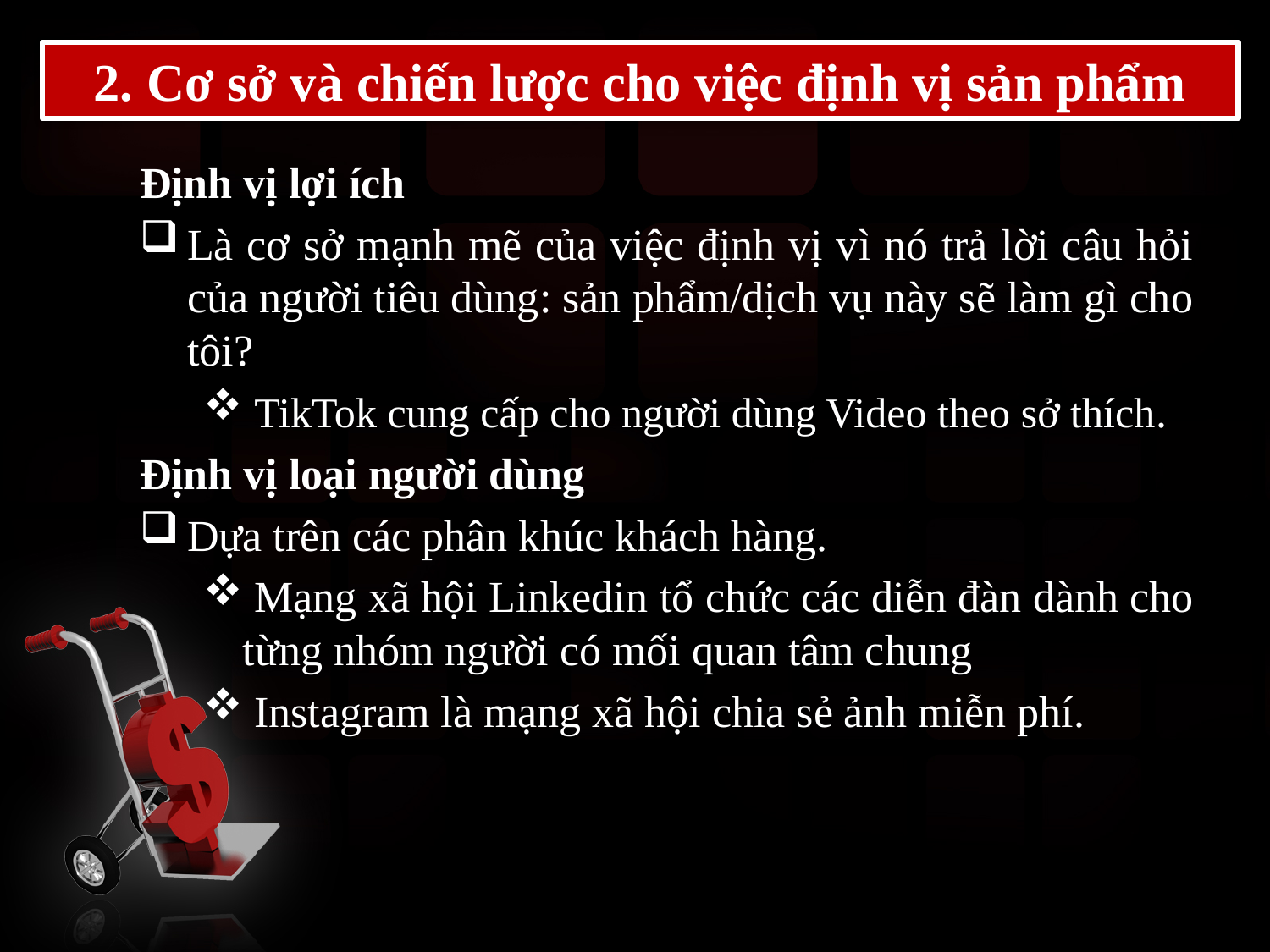

2. Cơ sở và chiến lược cho việc định vị sản phẩm
Định vị lợi ích
Là cơ sở mạnh mẽ của việc định vị vì nó trả lời câu hỏi của người tiêu dùng: sản phẩm/dịch vụ này sẽ làm gì cho tôi?
 TikTok cung cấp cho người dùng Video theo sở thích.
Định vị loại người dùng
Dựa trên các phân khúc khách hàng.
 Mạng xã hội Linkedin tổ chức các diễn đàn dành cho từng nhóm người có mối quan tâm chung
 Instagram là mạng xã hội chia sẻ ảnh miễn phí.